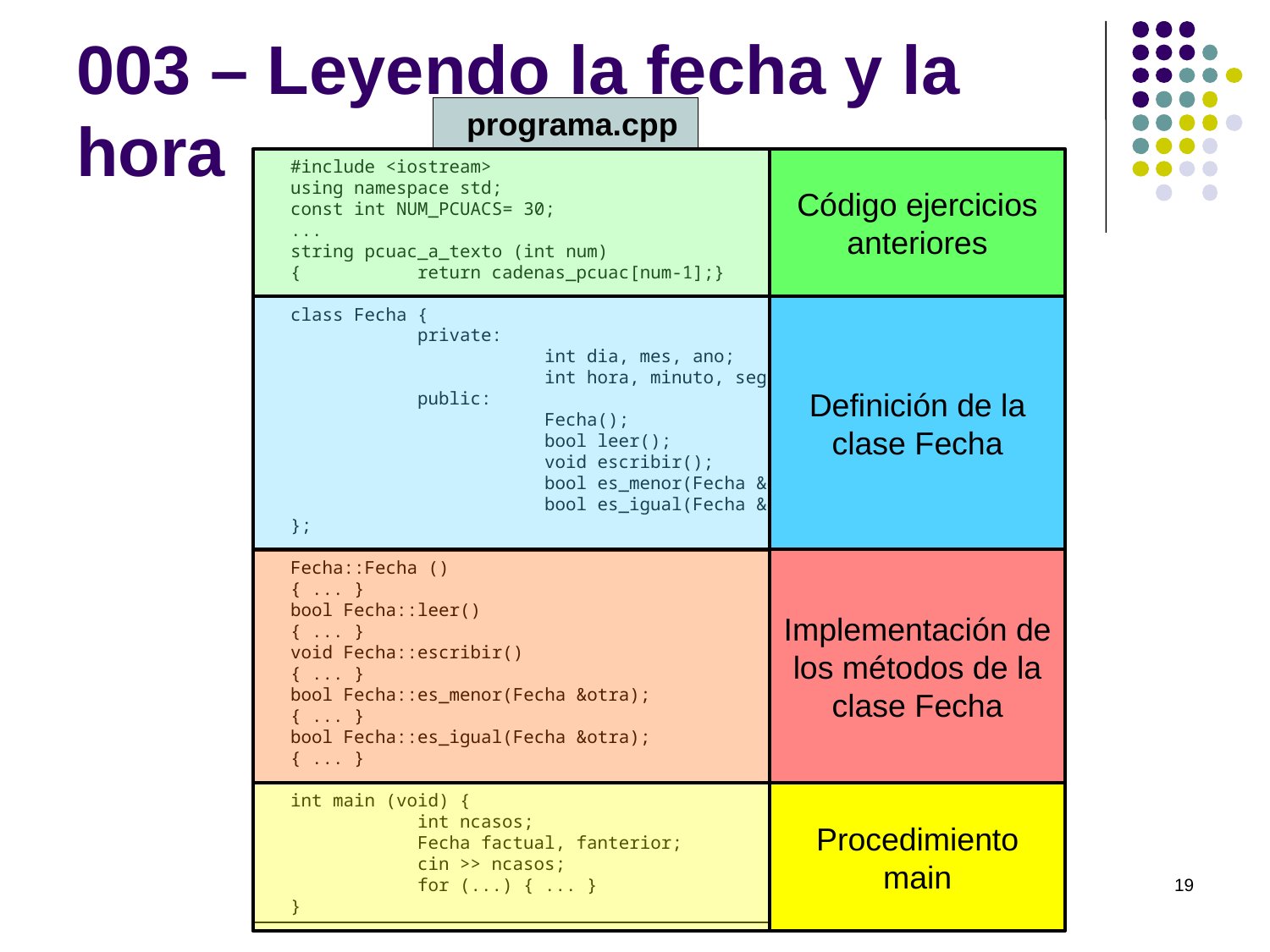

# 003 – Leyendo la fecha y la hora
programa.cpp
#include <iostream>
using namespace std;
const int NUM_PCUACS= 30;
...
string pcuac_a_texto (int num)
{	return cadenas_pcuac[num-1];}

class Fecha {
	private:
		int dia, mes, ano;
		int hora, minuto, segundo;
	public:
		Fecha();
		bool leer();
		void escribir();
		bool es_menor(Fecha &otra);
		bool es_igual(Fecha &otra);
};

Fecha::Fecha ()
{ ... }
bool Fecha::leer()
{ ... }
void Fecha::escribir()
{ ... }
bool Fecha::es_menor(Fecha &otra);
{ ... }
bool Fecha::es_igual(Fecha &otra);
{ ... }

int main (void) {
  	int ncasos;
	Fecha factual, fanterior;
	cin >> ncasos;
	for (...) { ... }
}

Código ejercicios anteriores

Definición de la clase Fecha

Implementación de los métodos de la clase Fecha

Procedimiento main
19